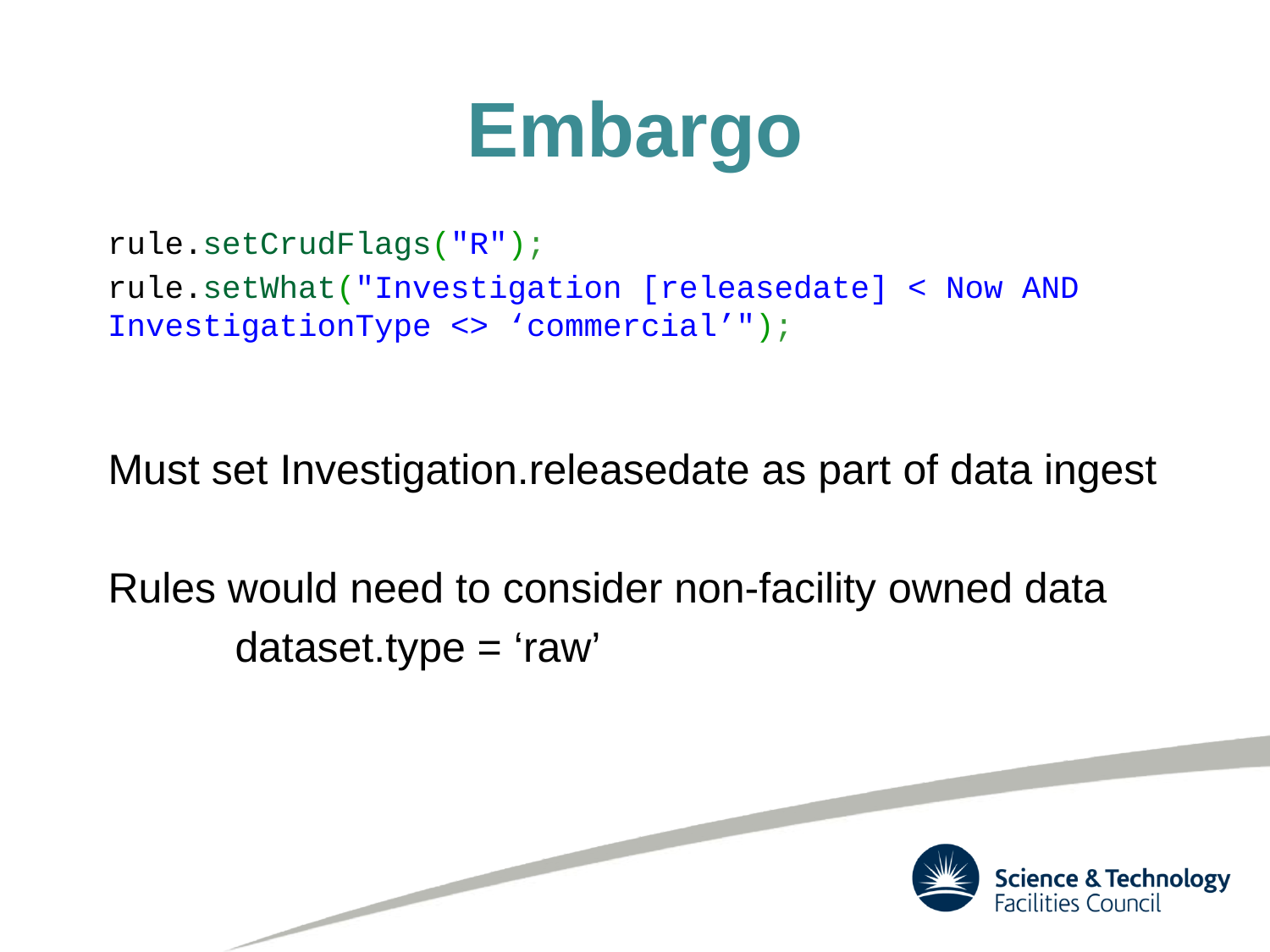

# Embargo
rule.setCrudFlags("R");
rule.setWhat("Investigation [releasedate] < Now AND InvestigationType <> ‘commercial’");

Must set Investigation.releasedate as part of data ingest

Rules would need to consider non-facility owned data
	dataset.type = ‘raw’